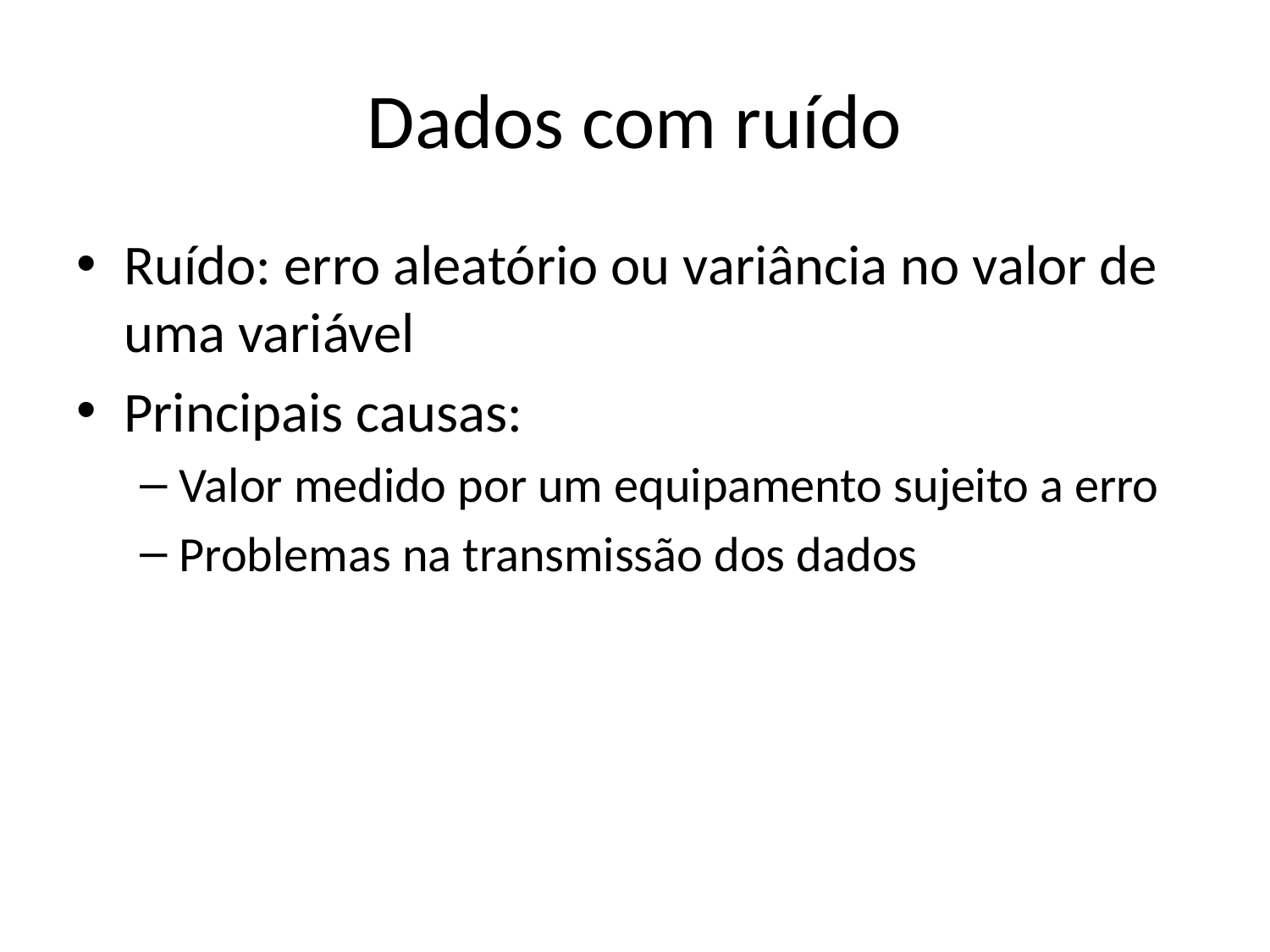

# Dados com ruído
Ruído: erro aleatório ou variância no valor de uma variável
Principais causas:
Valor medido por um equipamento sujeito a erro
Problemas na transmissão dos dados